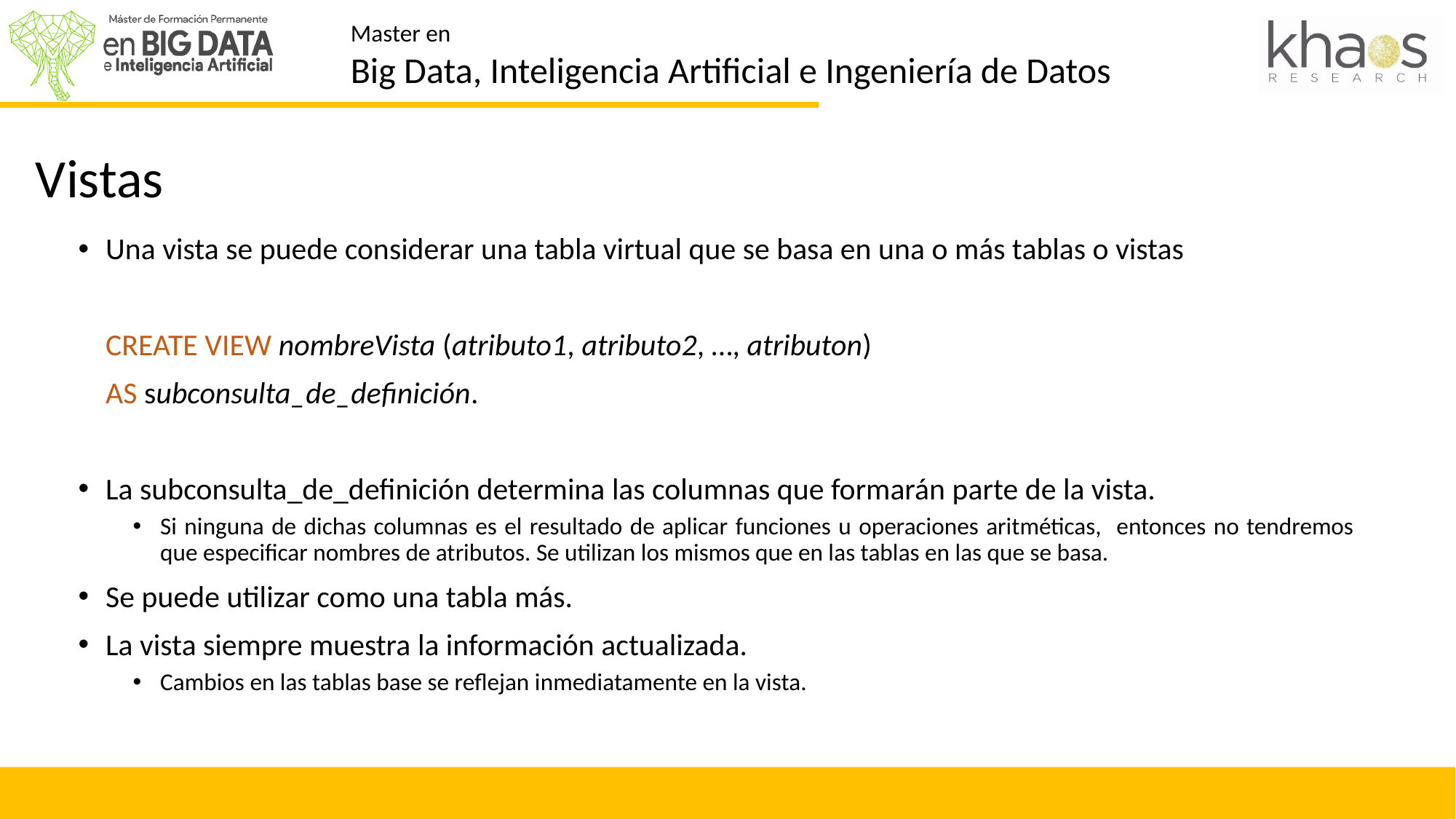

# Vistas
Vistas
Una vista se puede considerar una tabla virtual que se basa en una o más tablas o vistas

	CREATE VIEW nombreVista (atributo1, atributo2, …, atributon)
	AS subconsulta_de_definición.

La subconsulta_de_definición determina las columnas que formarán parte de la vista.
Si ninguna de dichas columnas es el resultado de aplicar funciones u operaciones aritméticas,  entonces no tendremos que especificar nombres de atributos. Se utilizan los mismos que en las tablas en las que se basa.
Se puede utilizar como una tabla más.
La vista siempre muestra la información actualizada.
Cambios en las tablas base se reflejan inmediatamente en la vista.